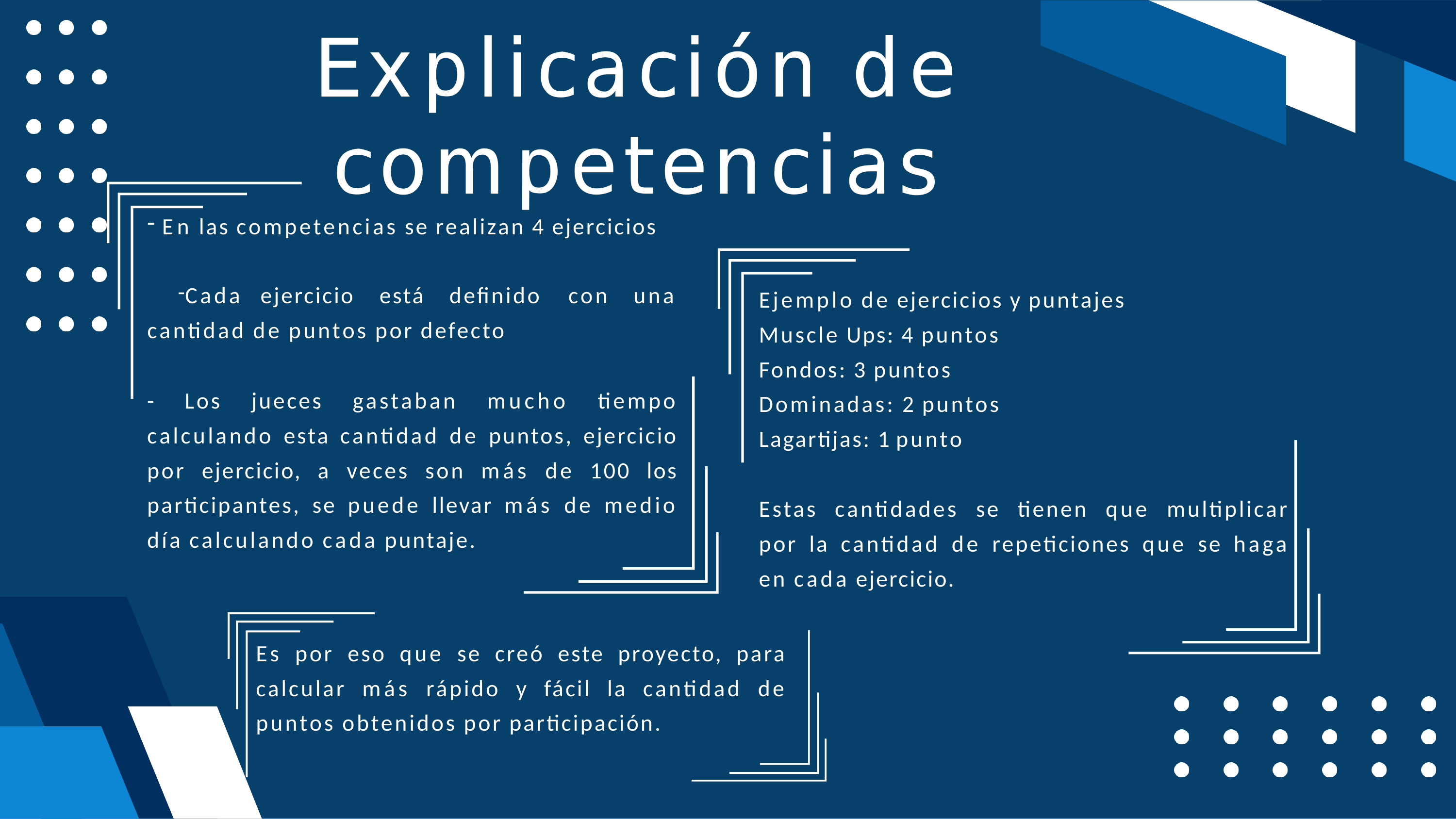

# Explicación de competencias
En las competencias se realizan 4 ejercicios

Cada	ejercicio	está	definido	con	una cantidad de puntos por defecto

Ejemplo de ejercicios y puntajes Muscle Ups: 4 puntos
Fondos: 3 puntos
Dominadas: 2 puntos
Lagartijas: 1 punto

-   Los   jueces   gastaban   mucho   tiempo calculando esta cantidad de puntos, ejercicio por  ejercicio,  a  veces  son  más  de  100  los participantes, se puede llevar más de medio día calculando cada puntaje.

Estas  cantidades  se  tienen  que  multiplicar por la cantidad de repeticiones que se haga en cada ejercicio.

Es  por  eso  que  se  creó  este  proyecto,  para calcular  más  rápido  y  fácil  la  cantidad  de puntos obtenidos por participación.